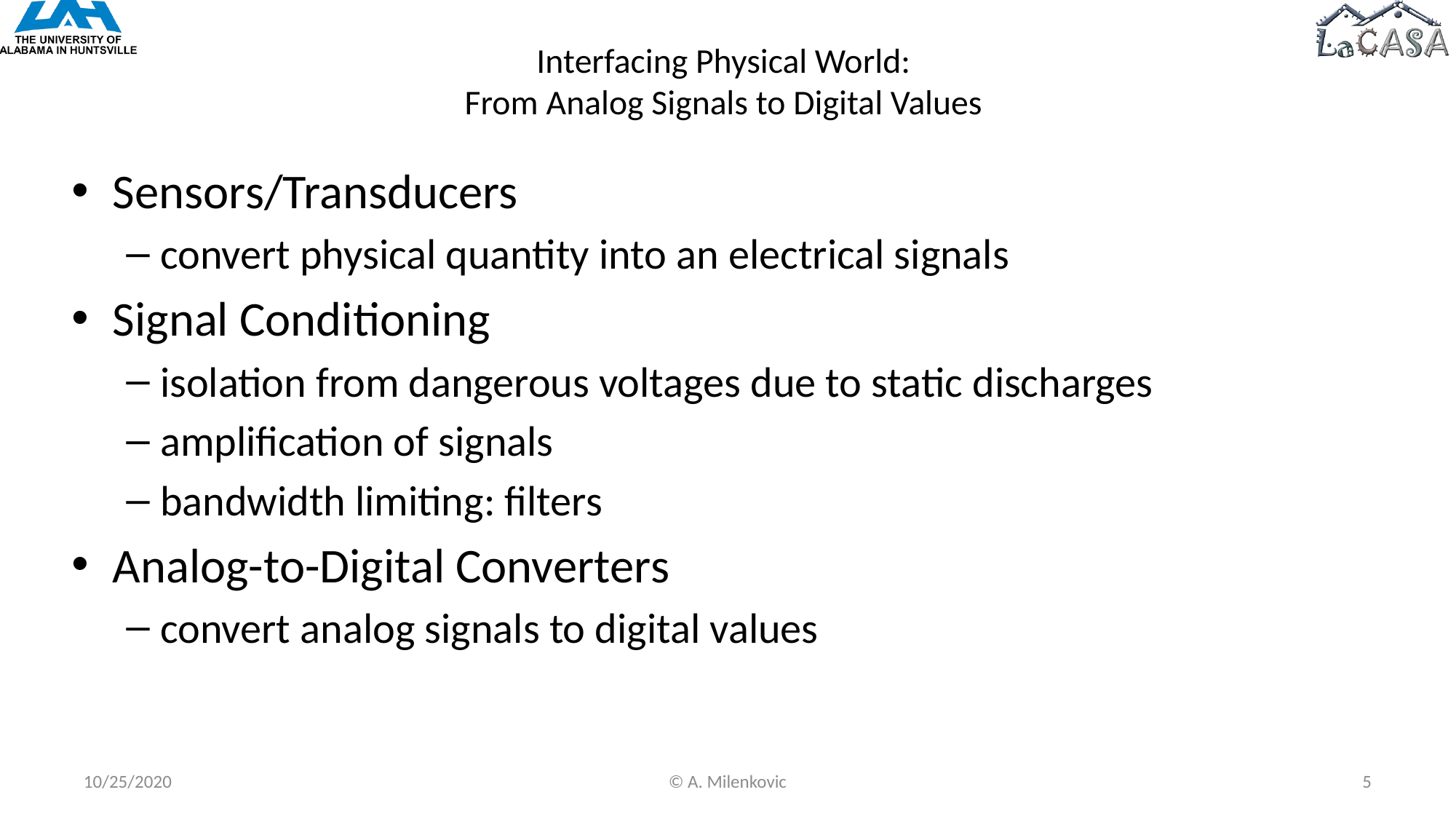

# Interfacing Physical World: From Analog Signals to Digital Values
Sensors/Transducers
convert physical quantity into an electrical signals
Signal Conditioning
isolation from dangerous voltages due to static discharges
amplification of signals
bandwidth limiting: filters
Analog-to-Digital Converters
convert analog signals to digital values
10/25/2020
© A. Milenkovic
5